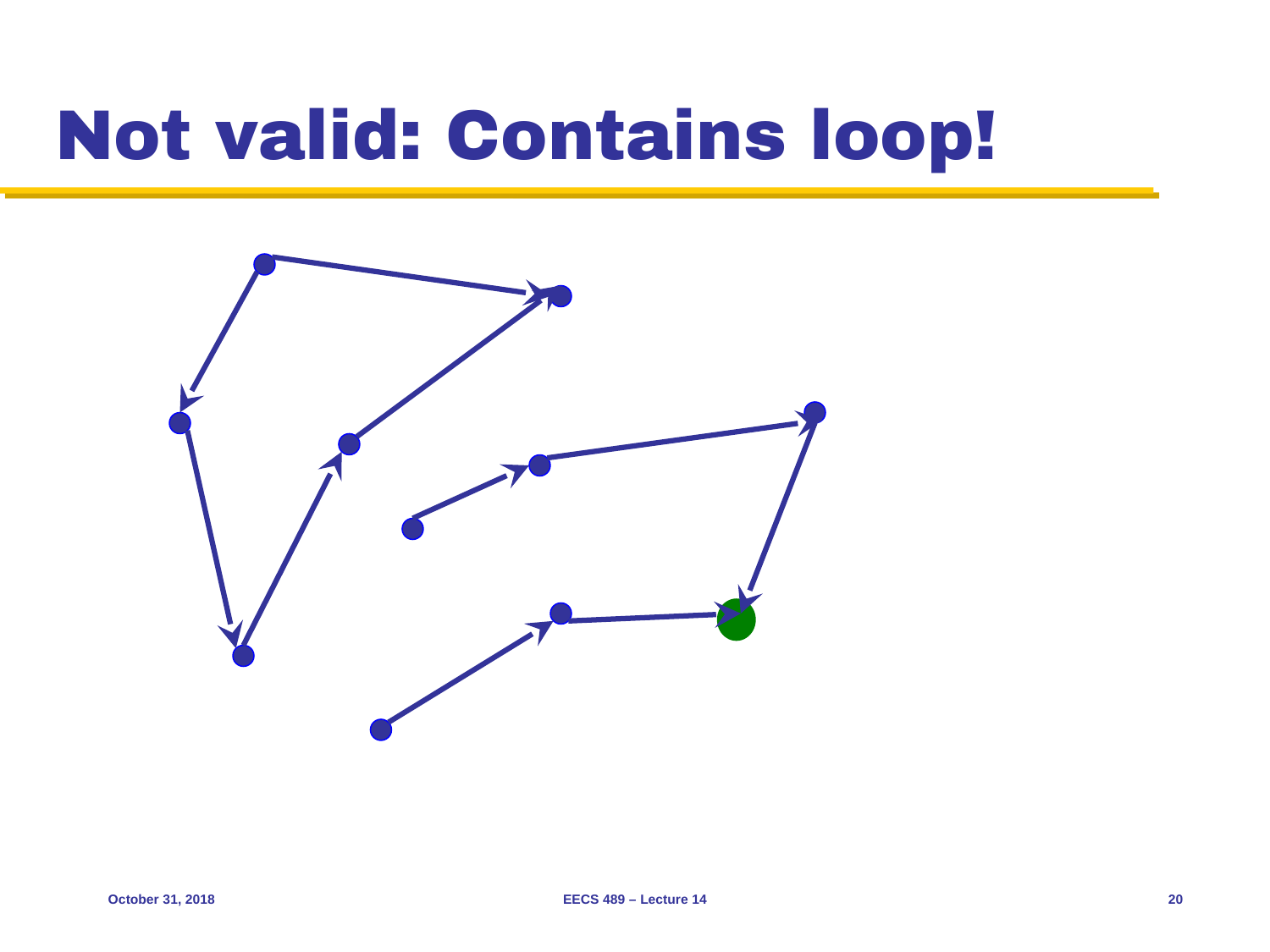

# Not valid: Contains loop!

October 31, 2018
EECS 489 – Lecture 14
20